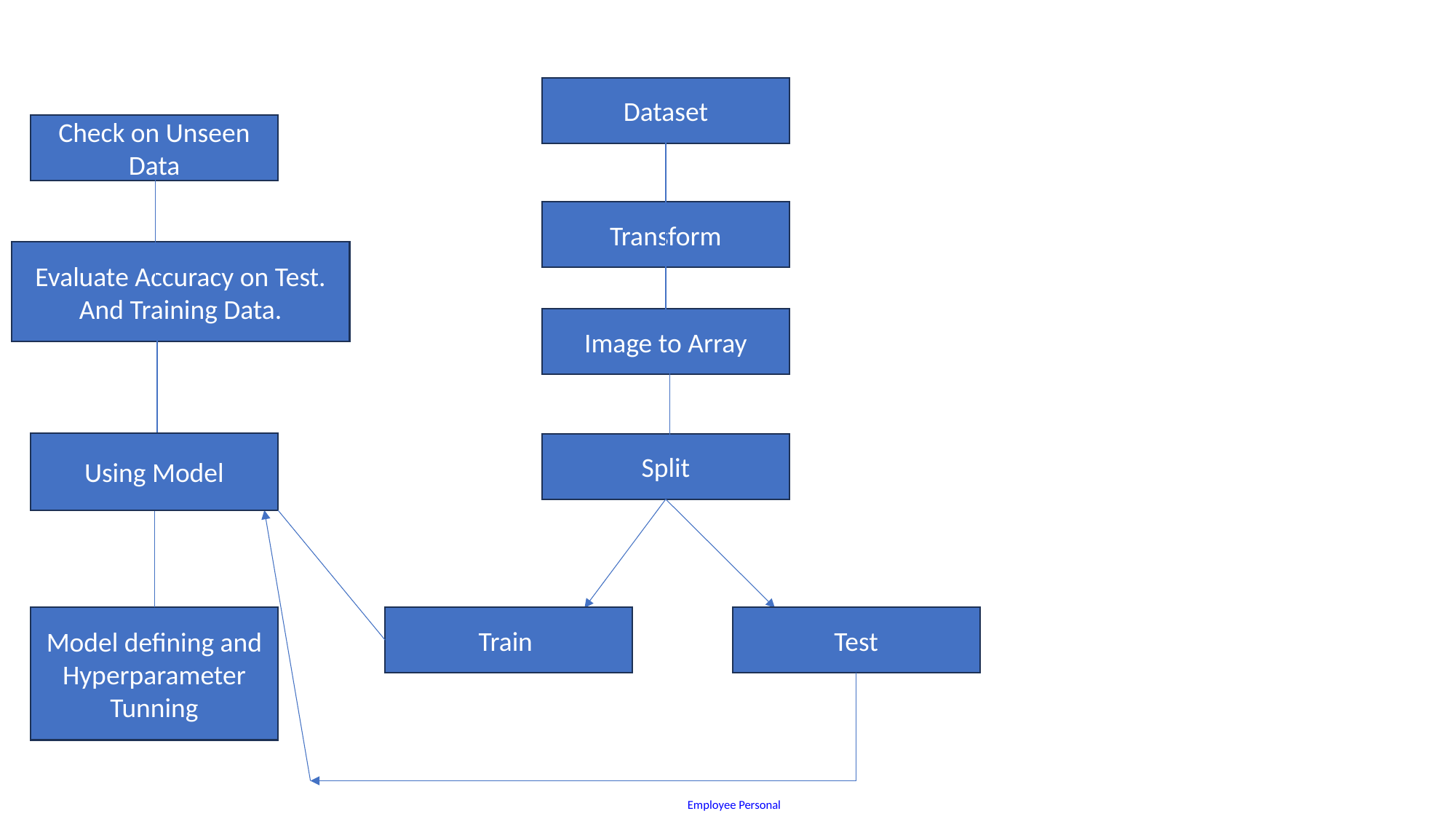

Dataset
Check on Unseen Data
Transform
Evaluate Accuracy on Test.
And Training Data.
Image to Array
Using Model
Split
Model defining and Hyperparameter Tunning
Train
Test